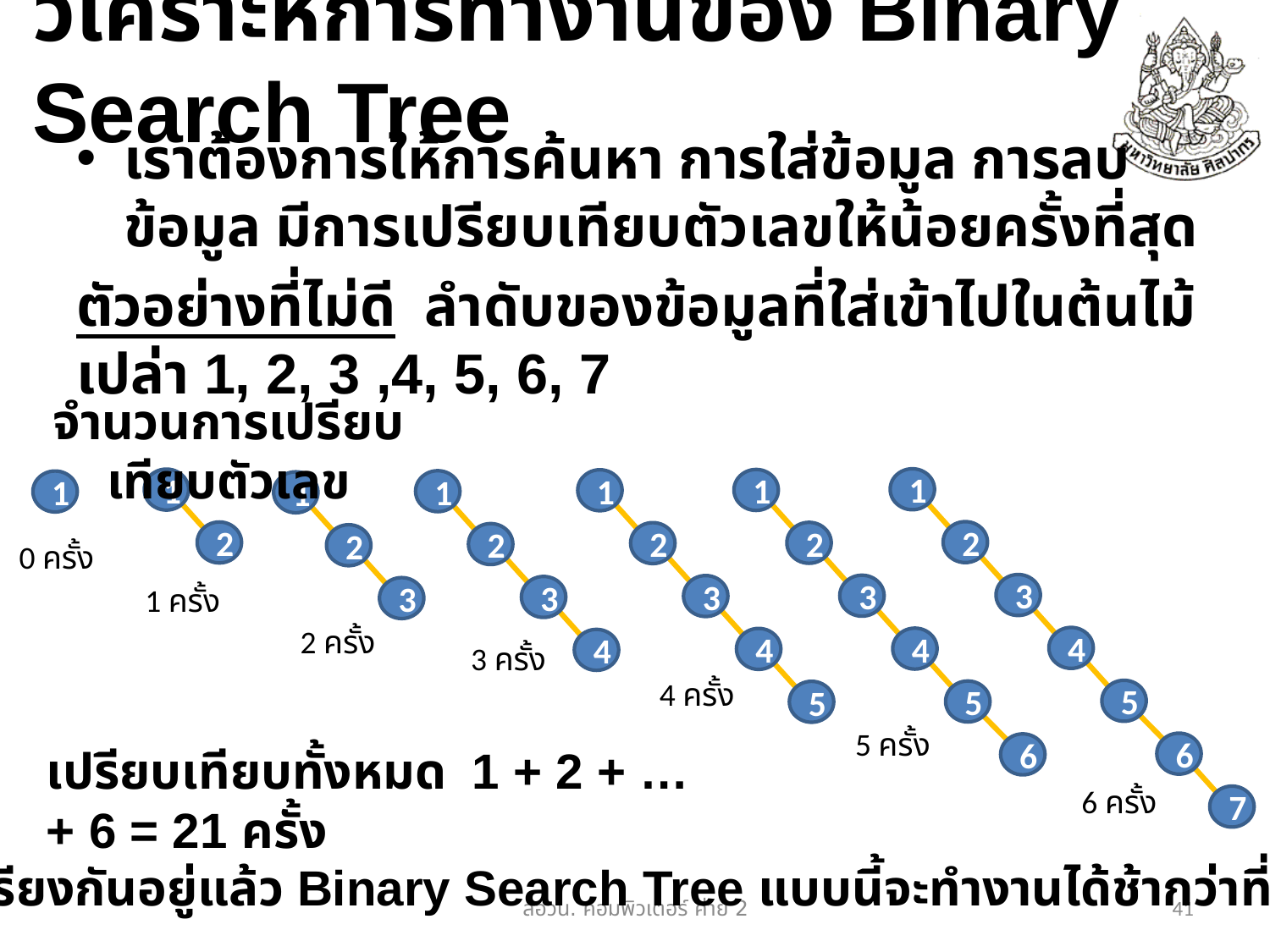

# วิเคราะห์การทำงานของ Binary Search Tree
เราต้องการให้การค้นหา การใส่ข้อมูล การลบข้อมูล มีการเปรียบเทียบตัวเลขให้น้อยครั้งที่สุด
ตัวอย่างที่ไม่ดี  ลำดับของข้อมูลที่ใส่เข้าไปในต้นไม้เปล่า 1, 2, 3 ,4, 5, 6, 7
จำนวนการเปรียบเทียบตัวเลข
1
2
3
4
5
6
6 ครั้ง
7
1
2
1
2
3
4
5
5 ครั้ง
6
1
2
3
4
4 ครั้ง
5
1
2
3
4
3 ครั้ง
1
1
2
3
0 ครั้ง
1 ครั้ง
2 ครั้ง
เปรียบเทียบทั้งหมด  1 + 2 + … + 6 = 21 ครั้ง
ถ้าตัวเลขมันเรียงกันอยู่แล้ว Binary Search Tree แบบนี้จะทำงานได้ช้ากว่าที่ควรจะเป็นมาก
สอวน. คอมพิวเตอร์​ ค่าย 2
41